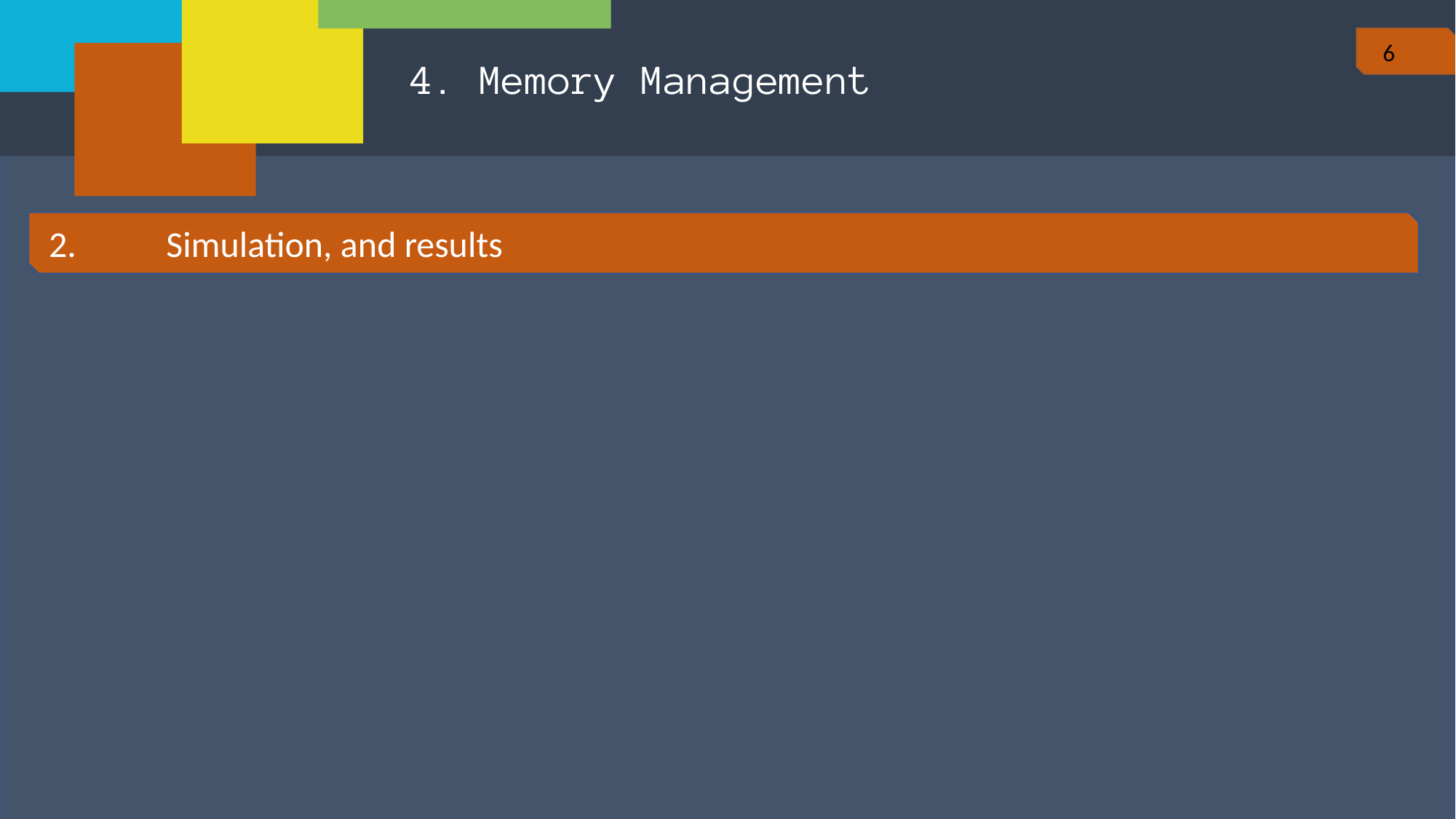

6

4. Memory Management

2.	 Simulation, and results